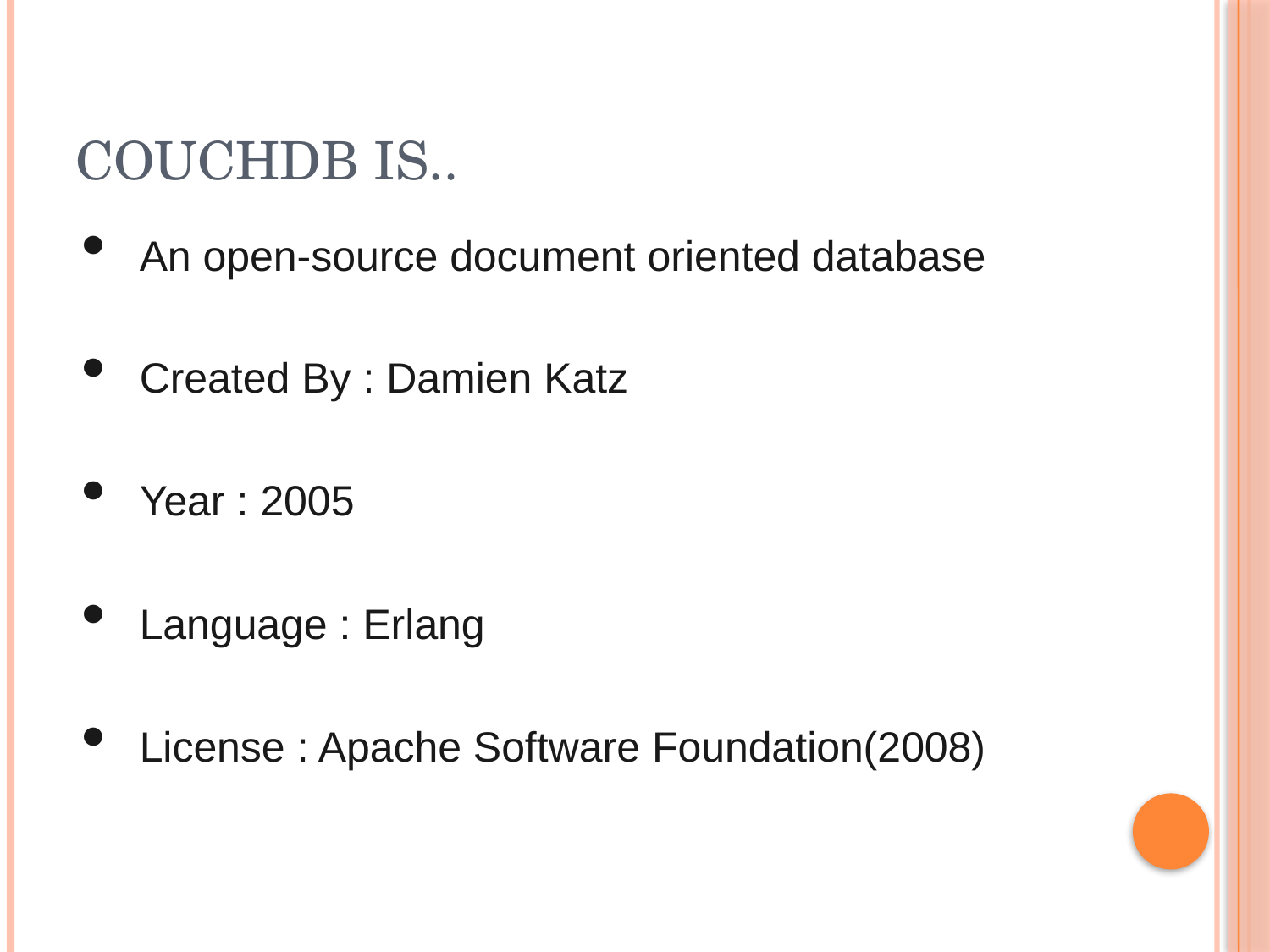

# CouchDB Is..
An open-source document oriented database

Created By : Damien Katz

Year : 2005

Language : Erlang

License : Apache Software Foundation(2008)